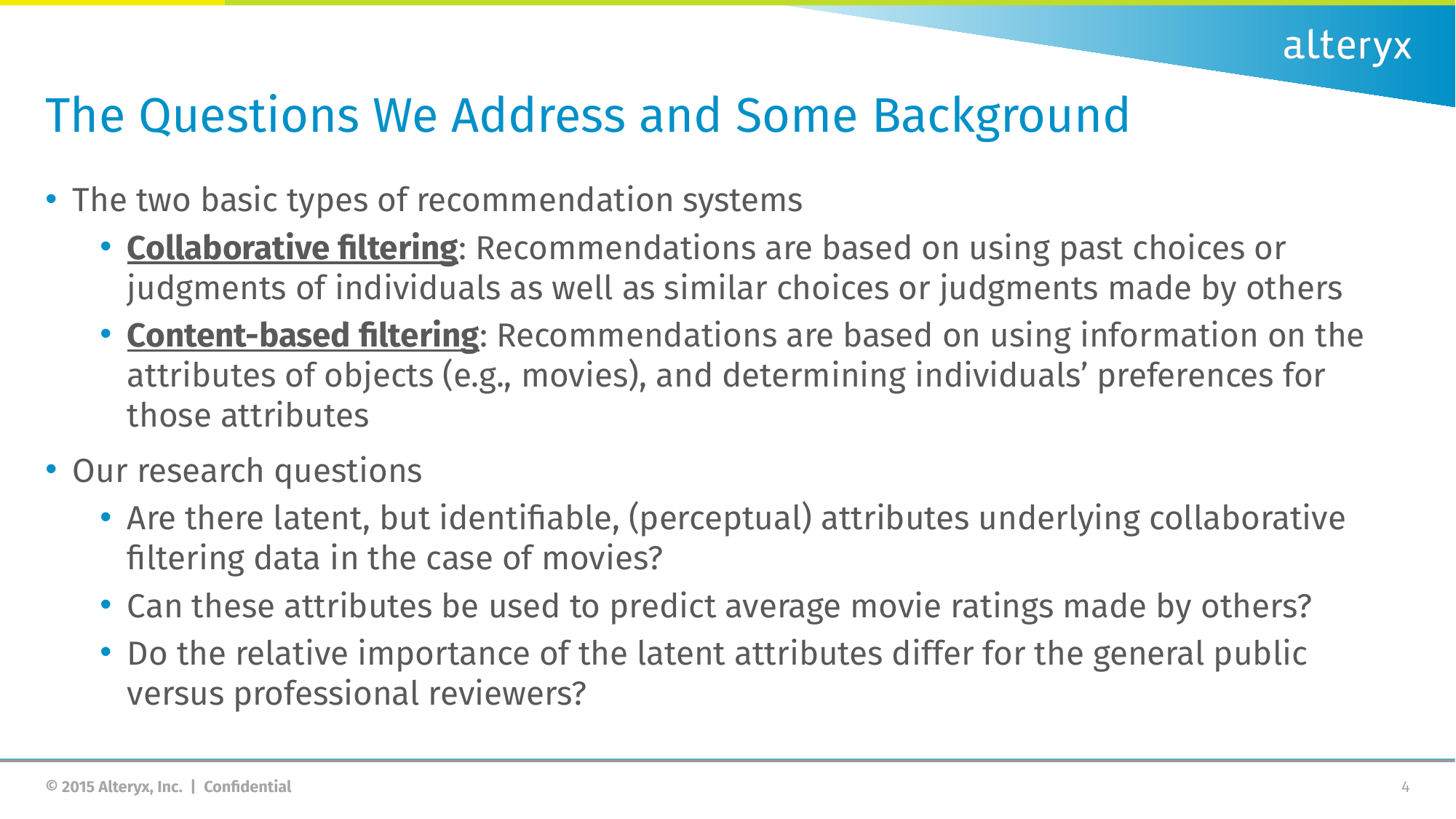

# The Questions We Address and Some Background
The two basic types of recommendation systems
Collaborative filtering: Recommendations are based on using past choices or judgments of individuals as well as similar choices or judgments made by others
Content-based filtering: Recommendations are based on using information on the attributes of objects (e.g., movies), and determining individuals’ preferences for those attributes
Our research questions
Are there latent, but identifiable, (perceptual) attributes underlying collaborative filtering data in the case of movies?
Can these attributes be used to predict average movie ratings made by others?
Do the relative importance of the latent attributes differ for the general public versus professional reviewers?
4